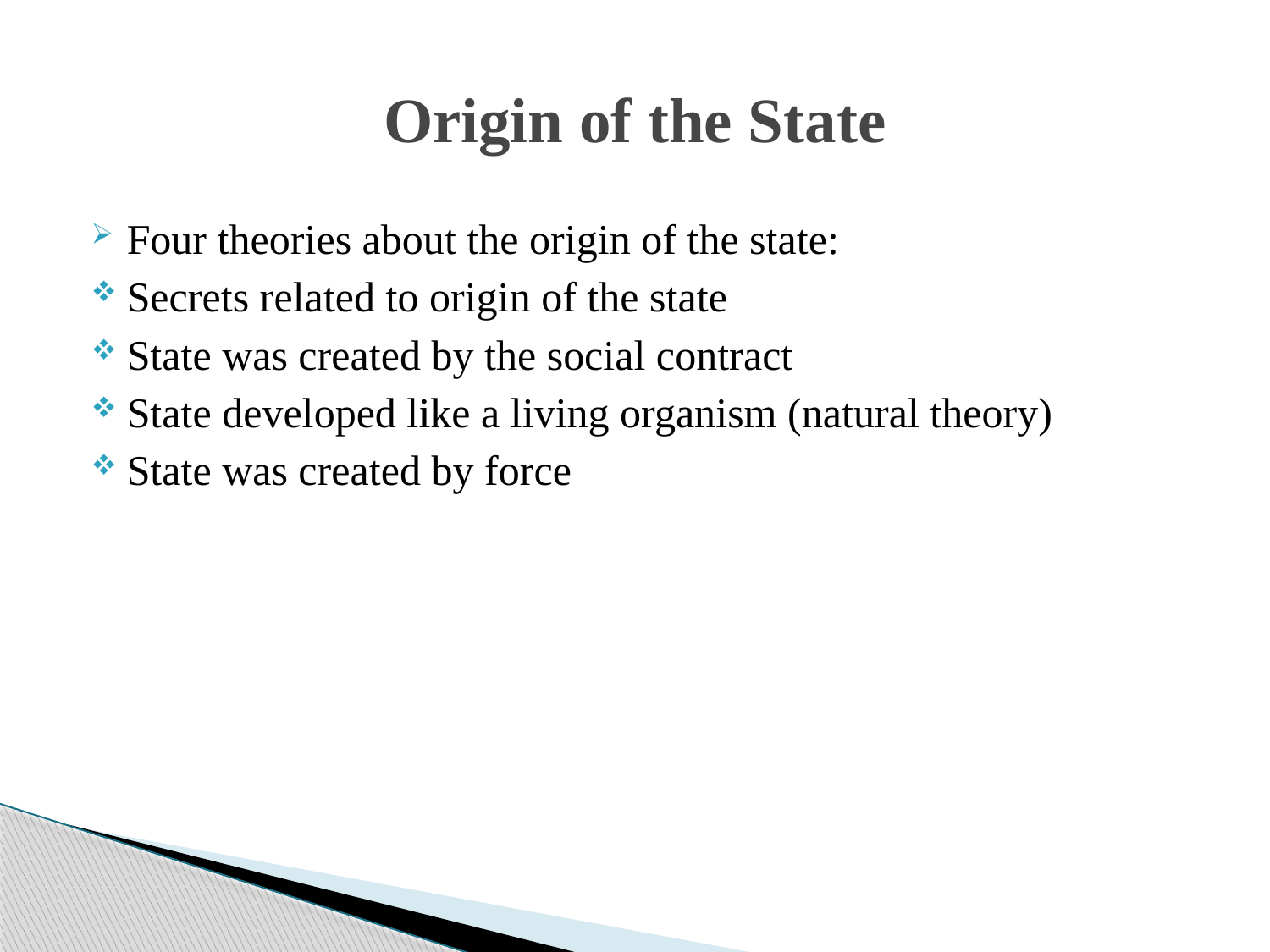

# Origin of the State
Four theories about the origin of the state:
Secrets related to origin of the state
State was created by the social contract
State developed like a living organism (natural theory)
State was created by force